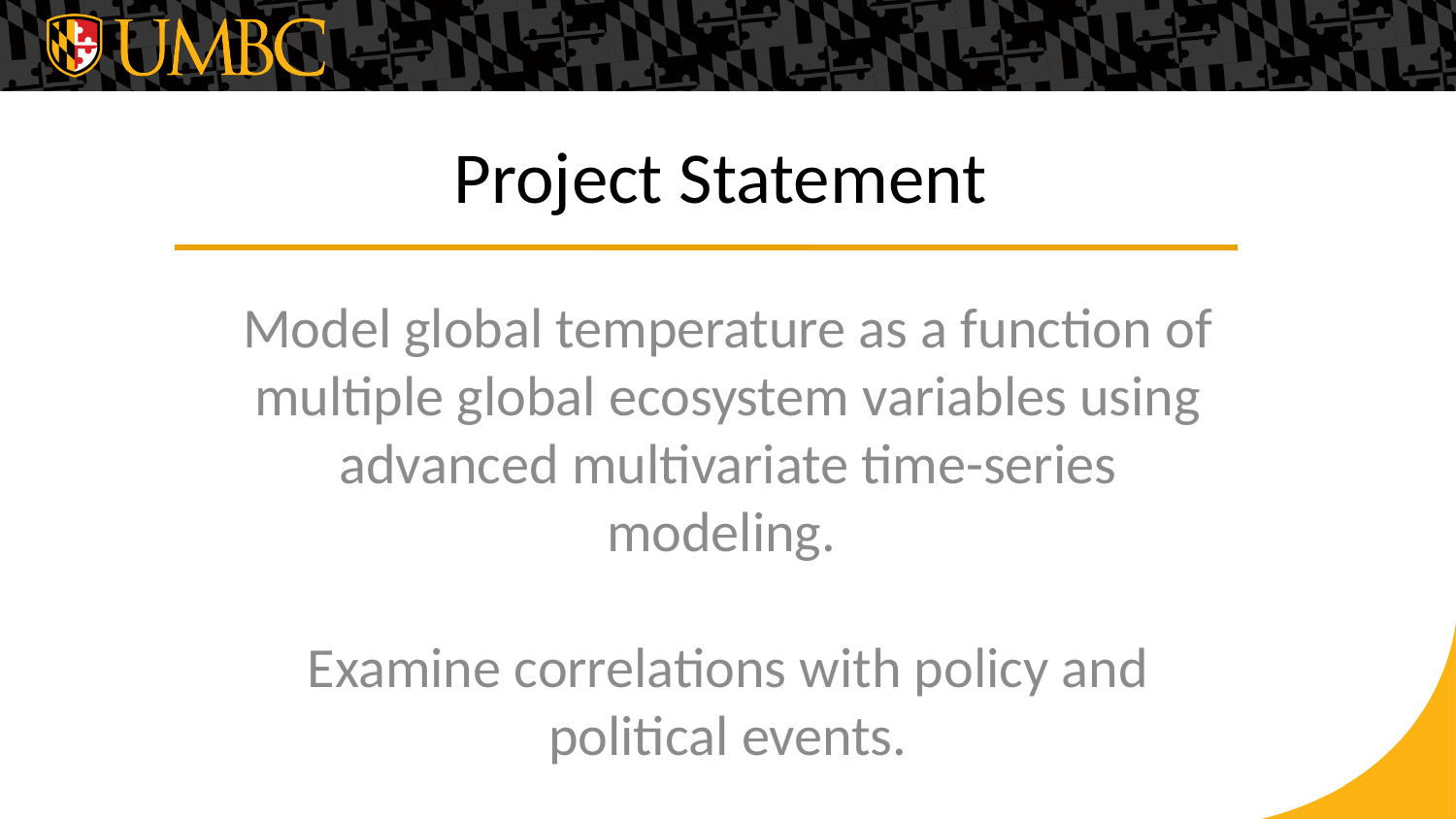

Project Statement

Model global temperature as a function of multiple global ecosystem variables using advanced multivariate time-series modeling.

Examine correlations with policy and political events.